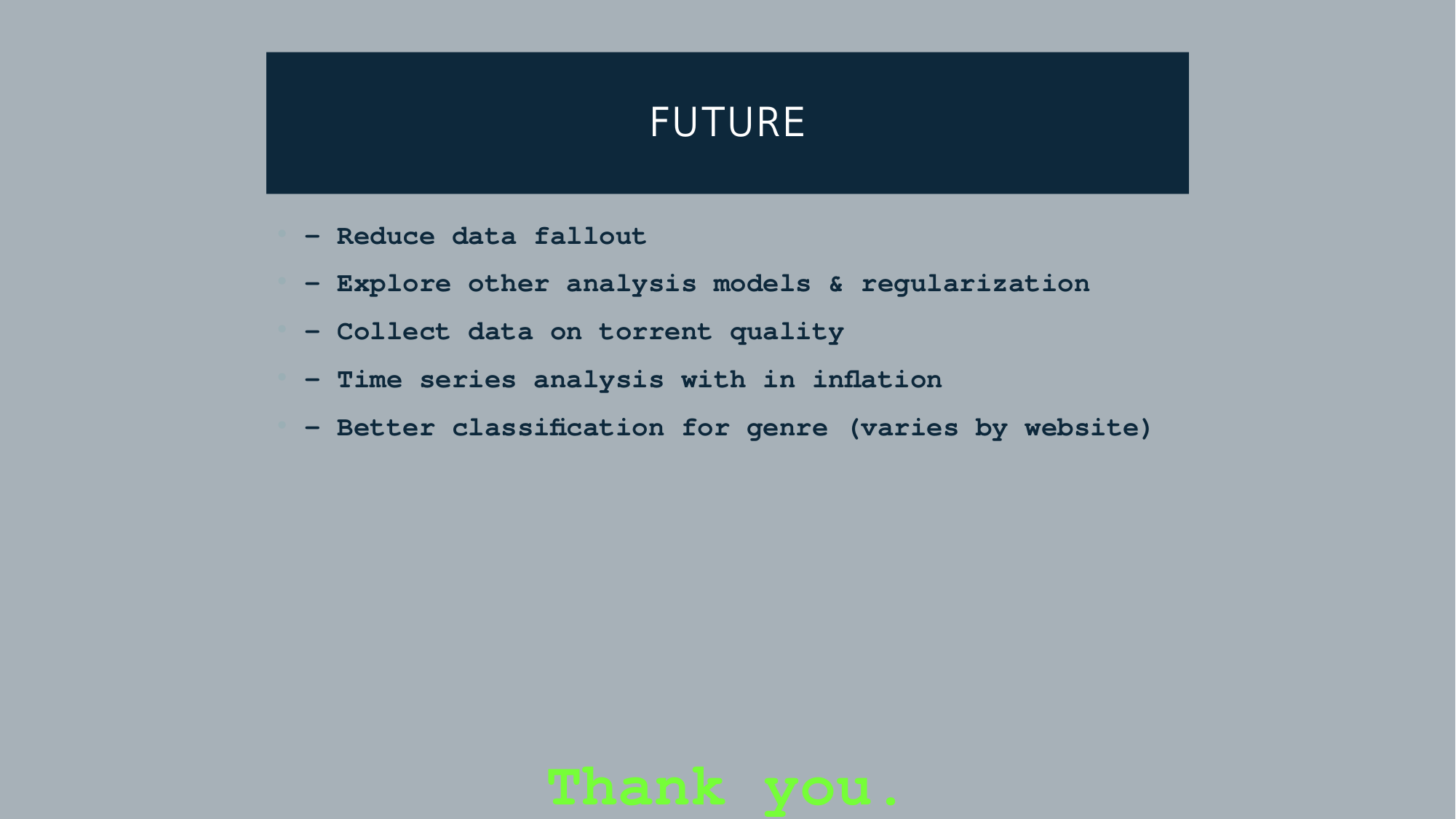

# future
- Reduce data fallout
- Explore other analysis models & regularization
- Collect data on torrent quality
- Time series analysis with in inflation
- Better classification for genre (varies by website)
Thank you.